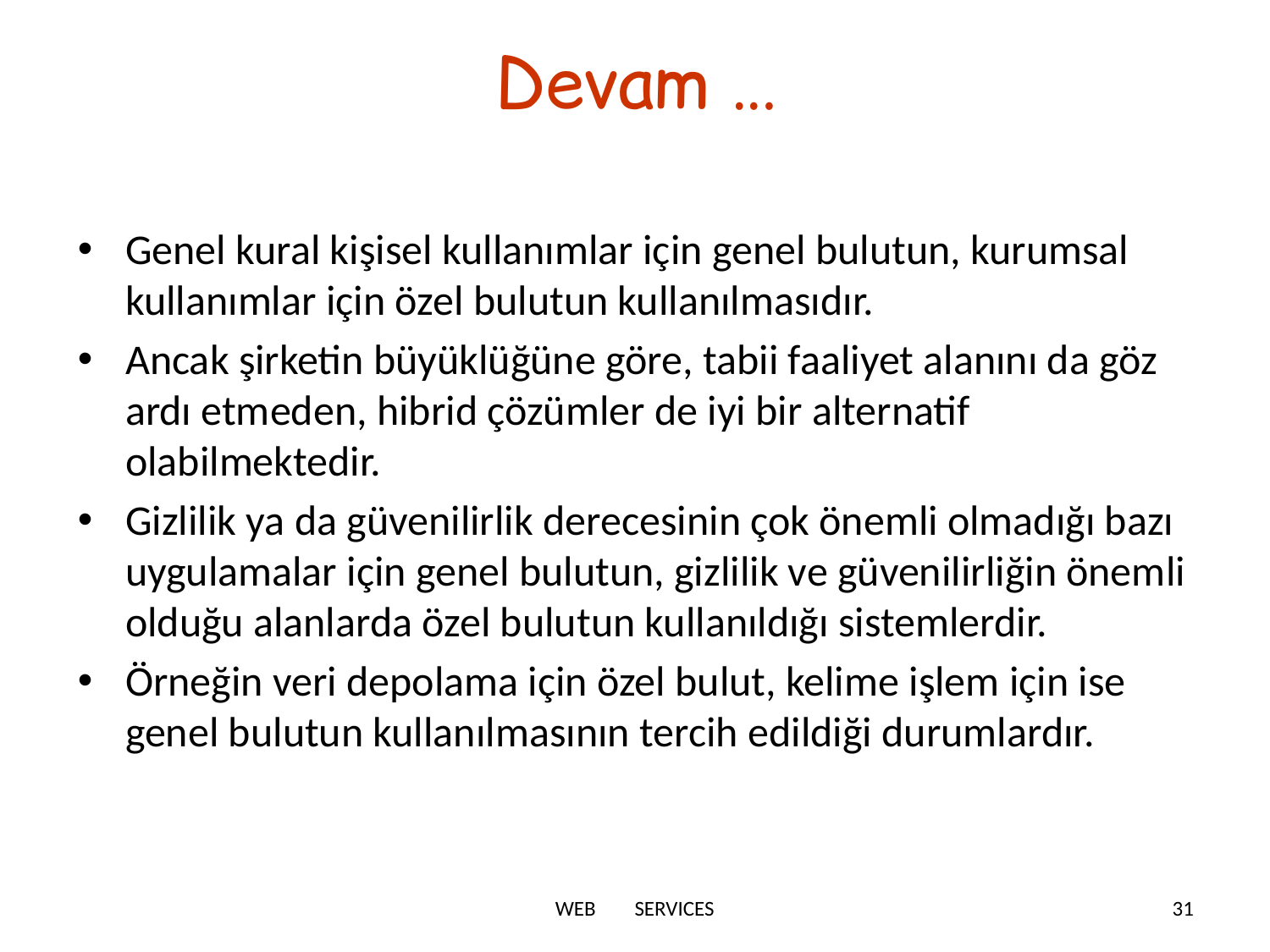

# Devam …
Genel kural kişisel kullanımlar için genel bulutun, kurumsal kullanımlar için özel bulutun kullanılmasıdır.
Ancak şirketin büyüklüğüne göre, tabii faaliyet alanını da göz ardı etmeden, hibrid çözümler de iyi bir alternatif olabilmektedir.
Gizlilik ya da güvenilirlik derecesinin çok önemli olmadığı bazı uygulamalar için genel bulutun, gizlilik ve güvenilirliğin önemli olduğu alanlarda özel bulutun kullanıldığı sistemlerdir.
Örneğin veri depolama için özel bulut, kelime işlem için ise genel bulutun kullanılmasının tercih edildiği durumlardır.

WEB        SERVICES
31